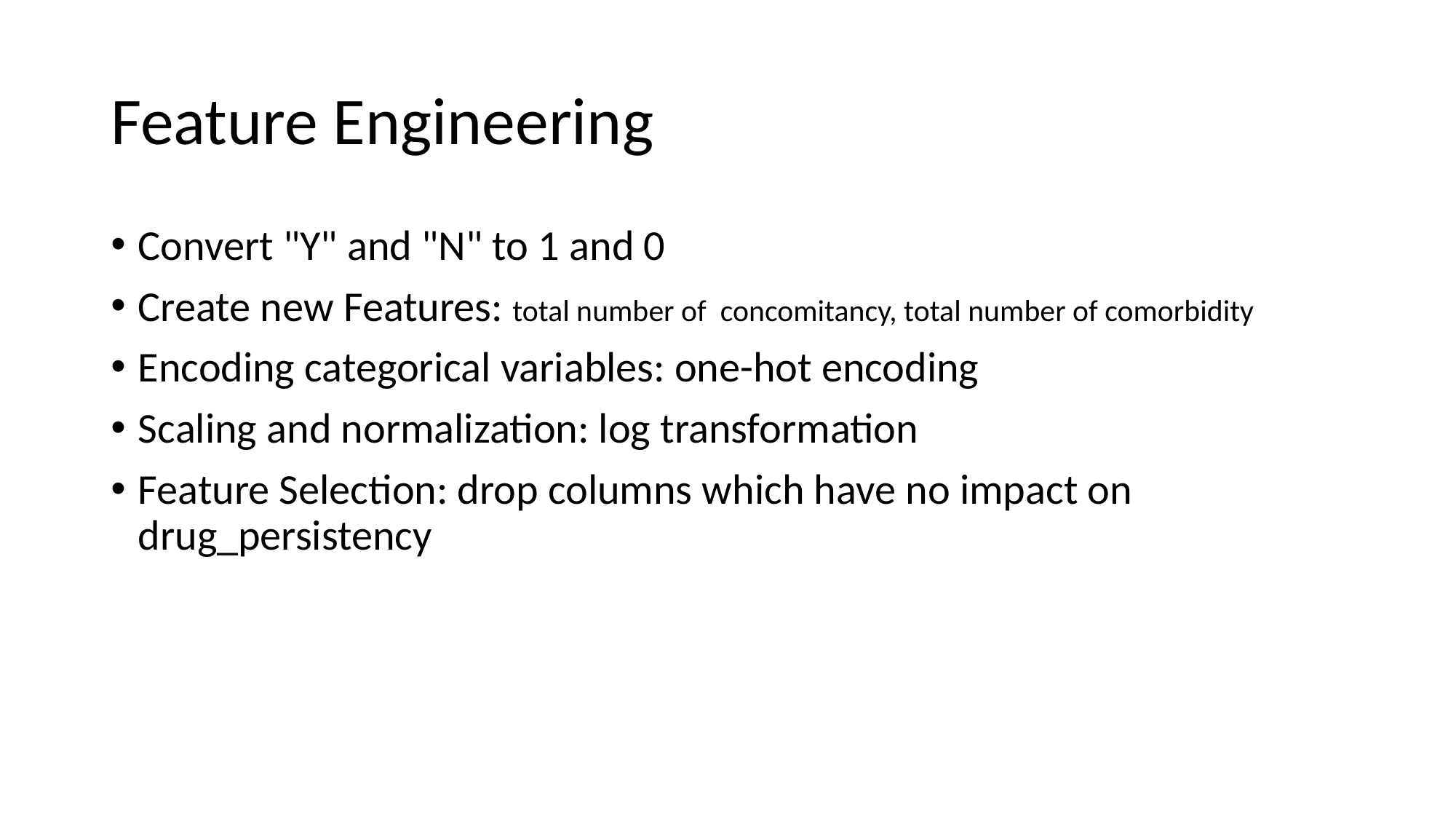

# Feature Engineering
Convert "Y" and "N" to 1 and 0
Create new Features: total number of  concomitancy, total number of comorbidity
Encoding categorical variables: one-hot encoding
Scaling and normalization: log transformation
Feature Selection: drop columns which have no impact on drug_persistency